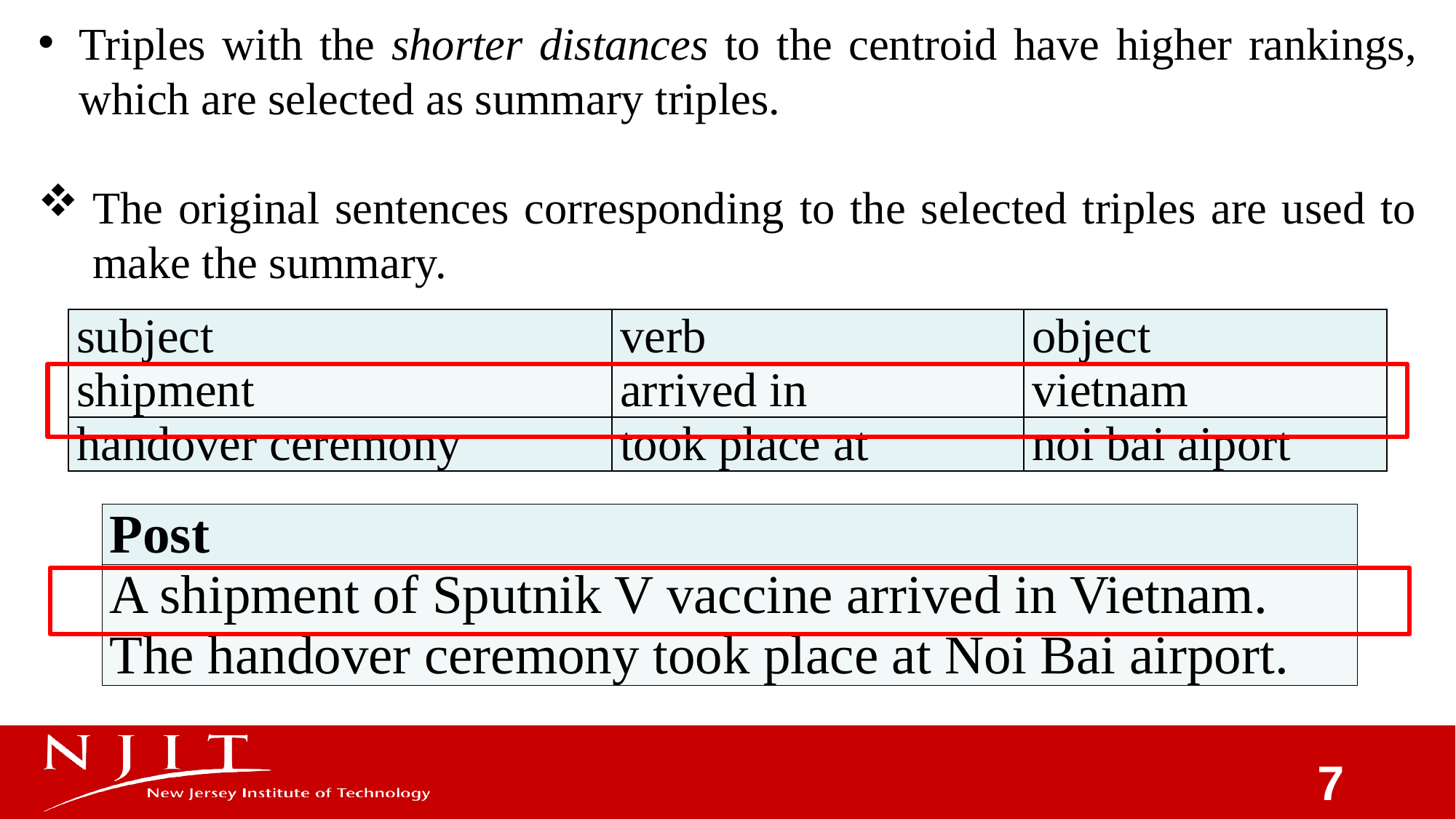

Triples with the shorter distances to the centroid have higher rankings, which are selected as summary triples.

The original sentences corresponding to the selected triples are used to make the summary.
| subject | verb | object |
| --- | --- | --- |
| shipment | arrived in | vietnam |
| handover ceremony | took place at | noi bai aiport |

| Post |
| --- |
| A shipment of Sputnik V vaccine arrived in Vietnam. The handover ceremony took place at Noi Bai airport. |

7